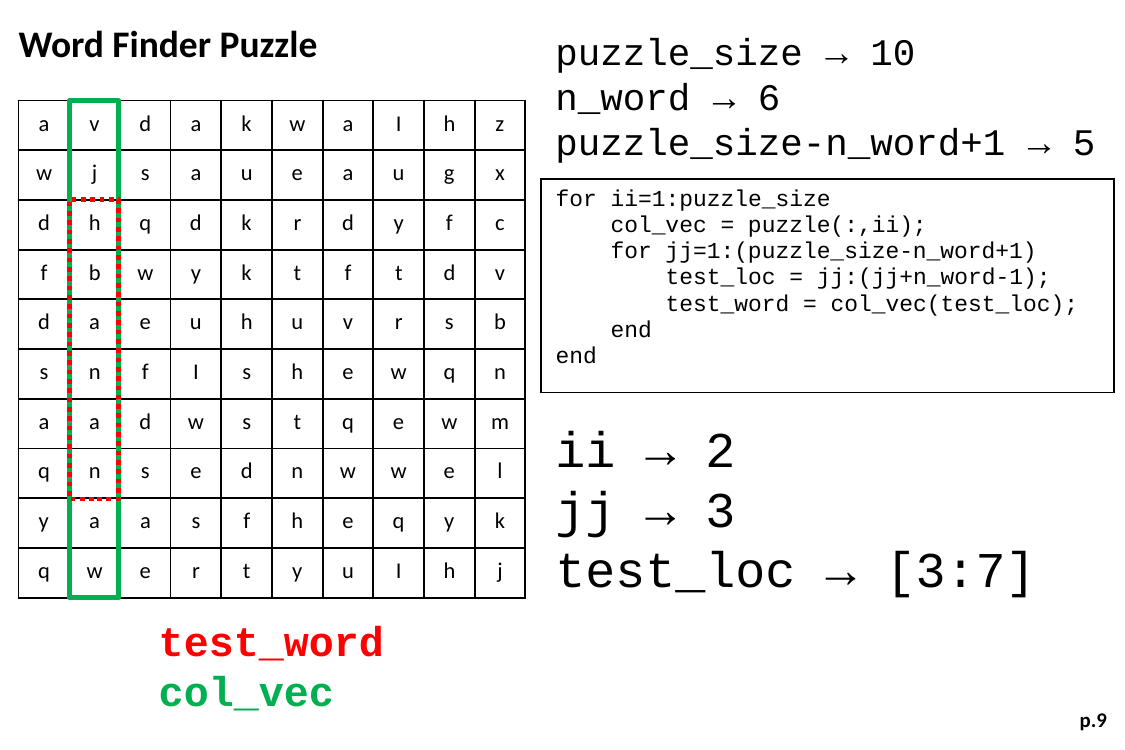

Word Finder Puzzle
puzzle_size → 10
n_word → 6
puzzle_size-n_word+1 → 5
| a | v | d | a | k | w | a | I | h | z |
| --- | --- | --- | --- | --- | --- | --- | --- | --- | --- |
| w | j | s | a | u | e | a | u | g | x |
| d | h | q | d | k | r | d | y | f | c |
| f | b | w | y | k | t | f | t | d | v |
| d | a | e | u | h | u | v | r | s | b |
| s | n | f | I | s | h | e | w | q | n |
| a | a | d | w | s | t | q | e | w | m |
| q | n | s | e | d | n | w | w | e | l |
| y | a | a | s | f | h | e | q | y | k |
| q | w | e | r | t | y | u | I | h | j |

| for ii=1:puzzle\_size col\_vec = puzzle(:,ii); for jj=1:(puzzle\_size-n\_word+1) test\_loc = jj:(jj+n\_word-1); test\_word = col\_vec(test\_loc); end end |
| --- |

ii → 2
jj → 3
test_loc → [3:7]
test_word
col_vec
p.9